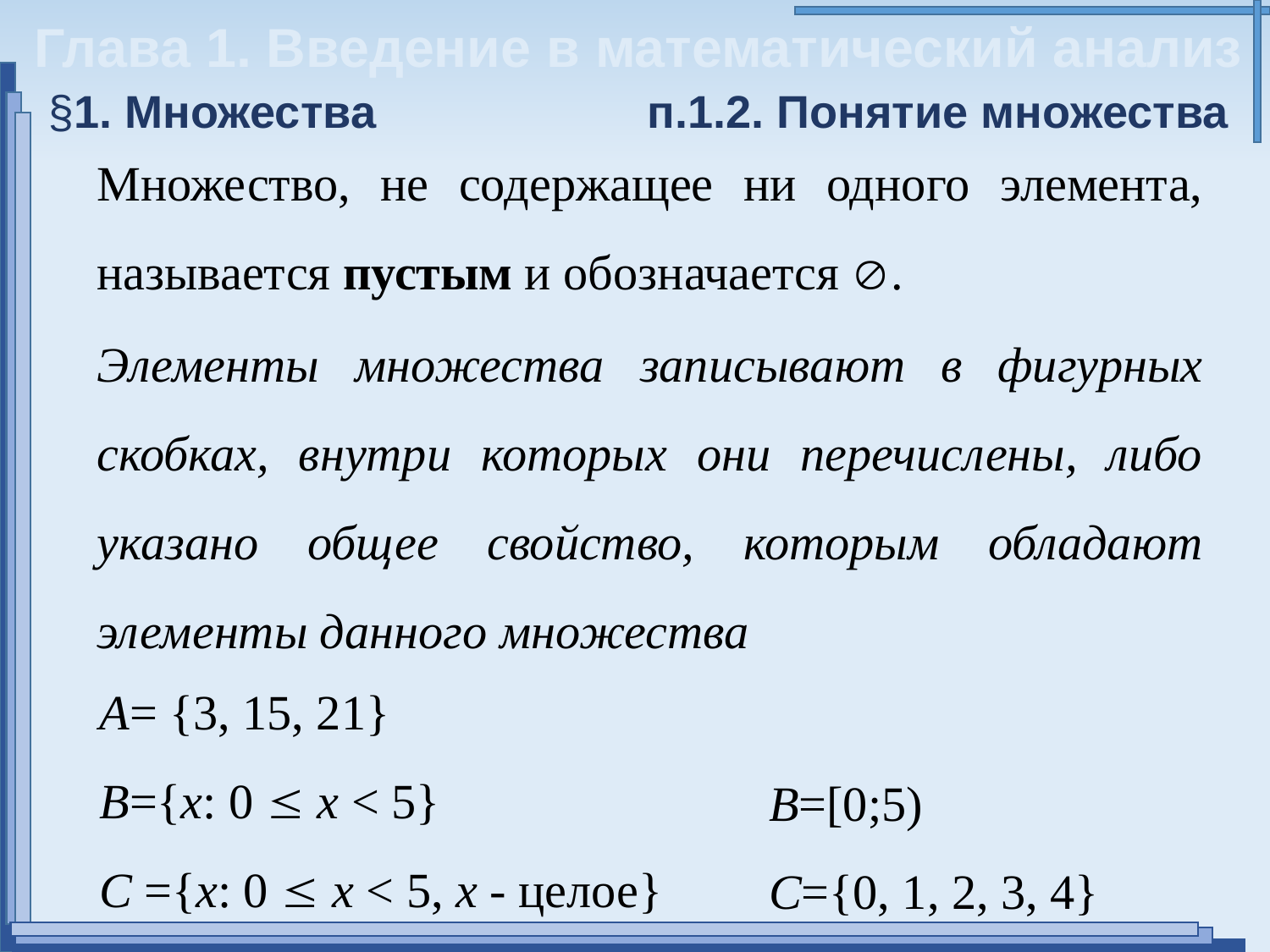

Глава 1. Введение в математический анализ

§1. Множества
п.1.2. Понятие множества

Множество, не содержащее ни одного элемента, называется пустым и обозначается ∅.
Элементы множества записывают в фигурных скобках, внутри которых они перечислены, либо указано общее свойство, которым обладают элементы данного множества
A= {3, 15, 21}
B={x: 0 ≤ x < 5}
C ={x: 0 ≤ x < 5, х - целое}
B=[0;5)
С={0, 1, 2, 3, 4}